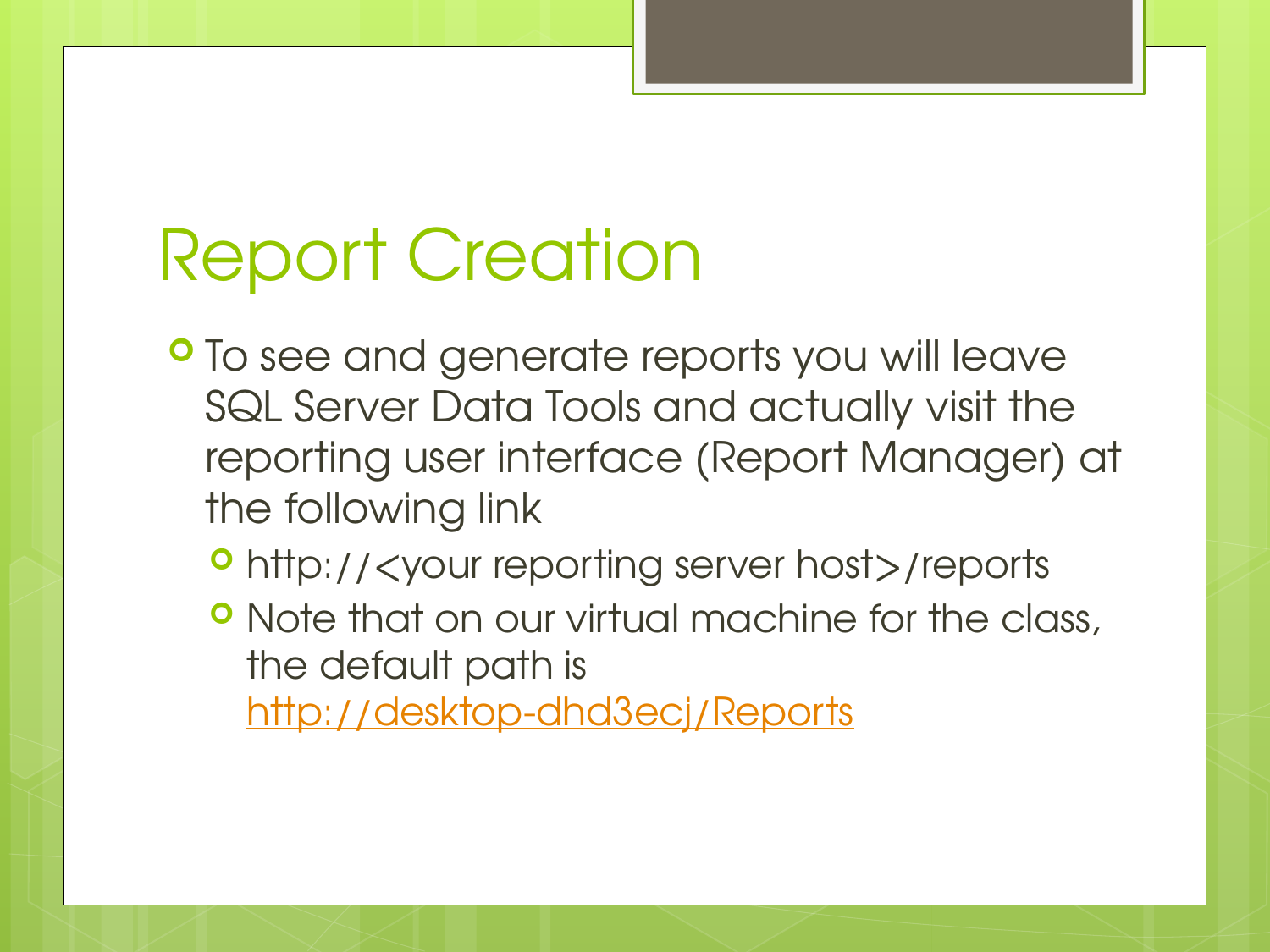

# Report Creation
To see and generate reports you will leave SQL Server Data Tools and actually visit the reporting user interface (Report Manager) at the following link
http://<your reporting server host>/reports
Note that on our virtual machine for the class, the default path is http://desktop-dhd3ecj/Reports